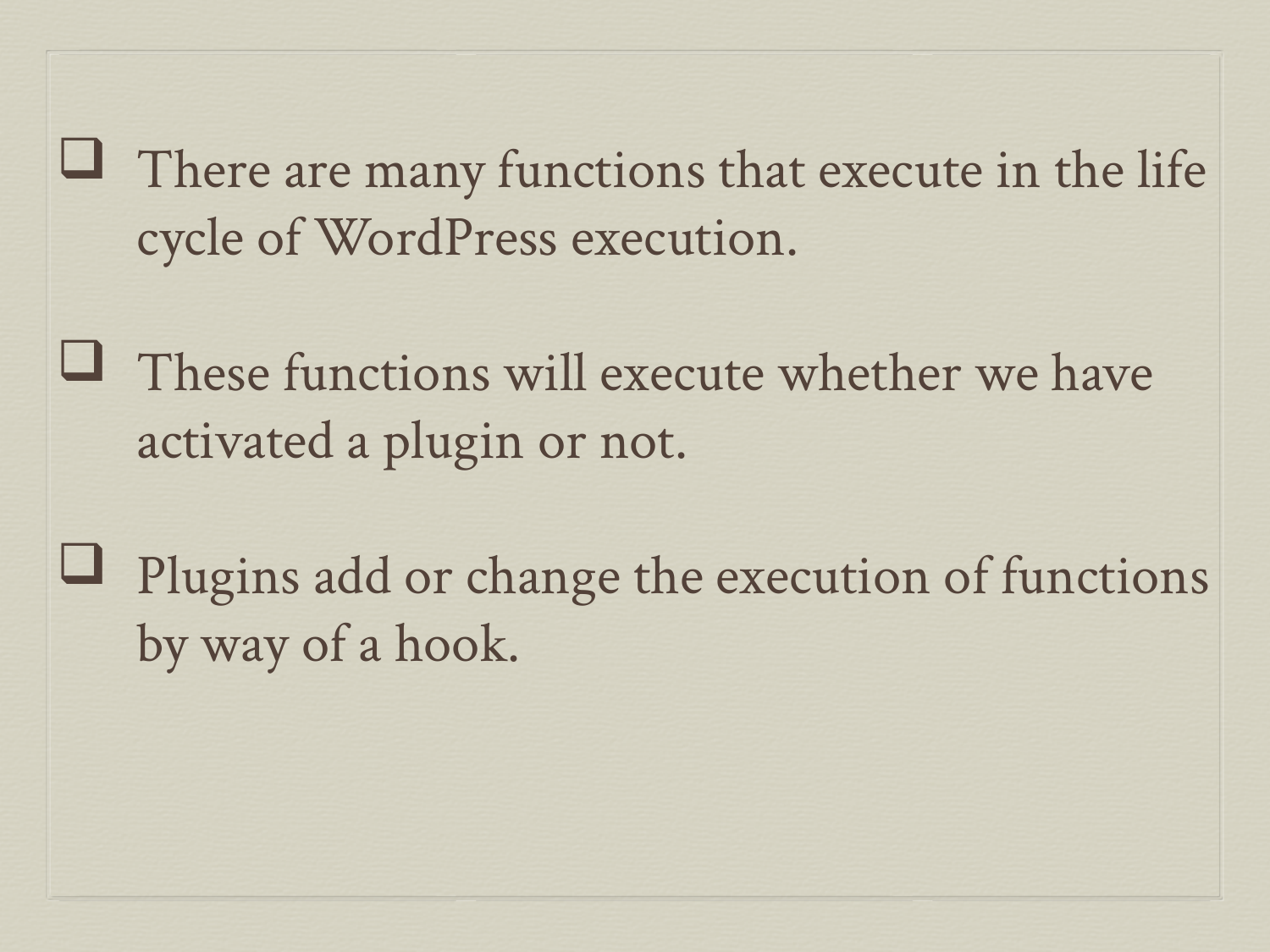

There are many functions that execute in the life cycle of WordPress execution.

These functions will execute whether we have activated a plugin or not.

Plugins add or change the execution of functions by way of a hook.